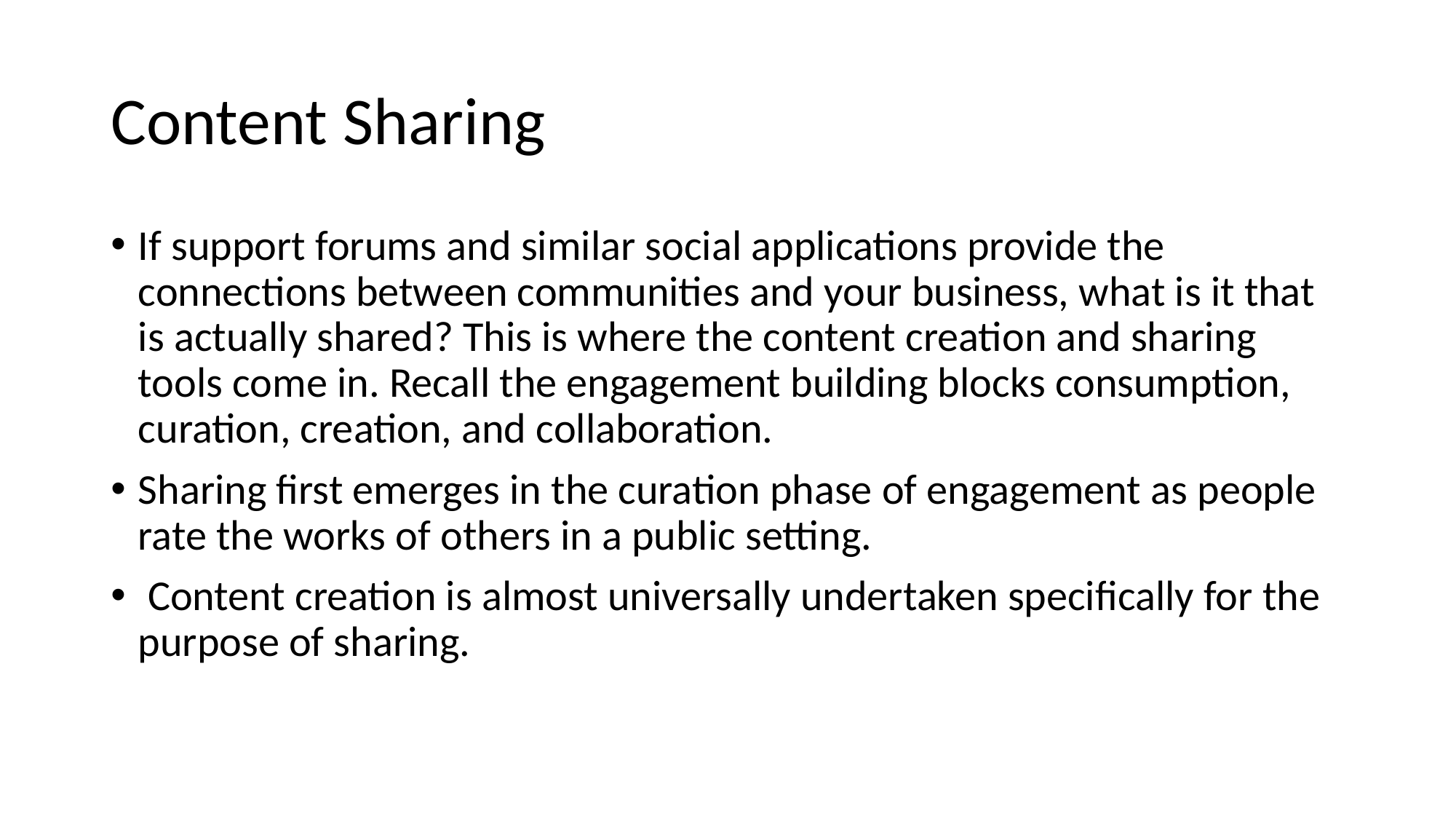

# Content Sharing
If support forums and similar social applications provide the connections between communities and your business, what is it that is actually shared? This is where the content creation and sharing tools come in. Recall the engagement building blocks consumption, curation, creation, and collaboration.
Sharing first emerges in the curation phase of engagement as people rate the works of others in a public setting.
 Content creation is almost universally undertaken specifically for the purpose of sharing.